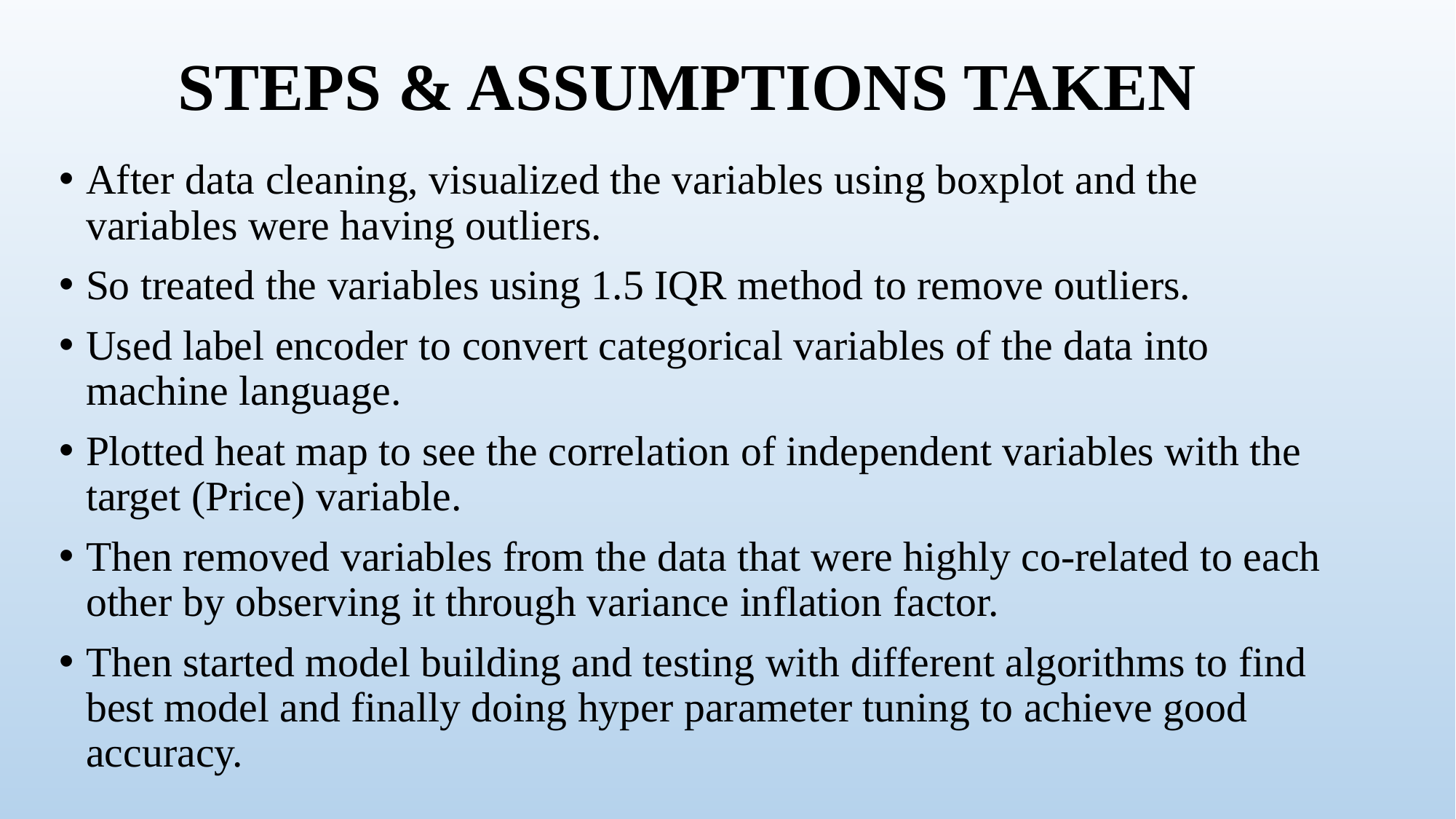

# STEPS & ASSUMPTIONS TAKEN
After data cleaning, visualized the variables using boxplot and the variables were having outliers.
So treated the variables using 1.5 IQR method to remove outliers.
Used label encoder to convert categorical variables of the data into machine language.
Plotted heat map to see the correlation of independent variables with the target (Price) variable.
Then removed variables from the data that were highly co-related to each other by observing it through variance inflation factor.
Then started model building and testing with different algorithms to find best model and finally doing hyper parameter tuning to achieve good accuracy.